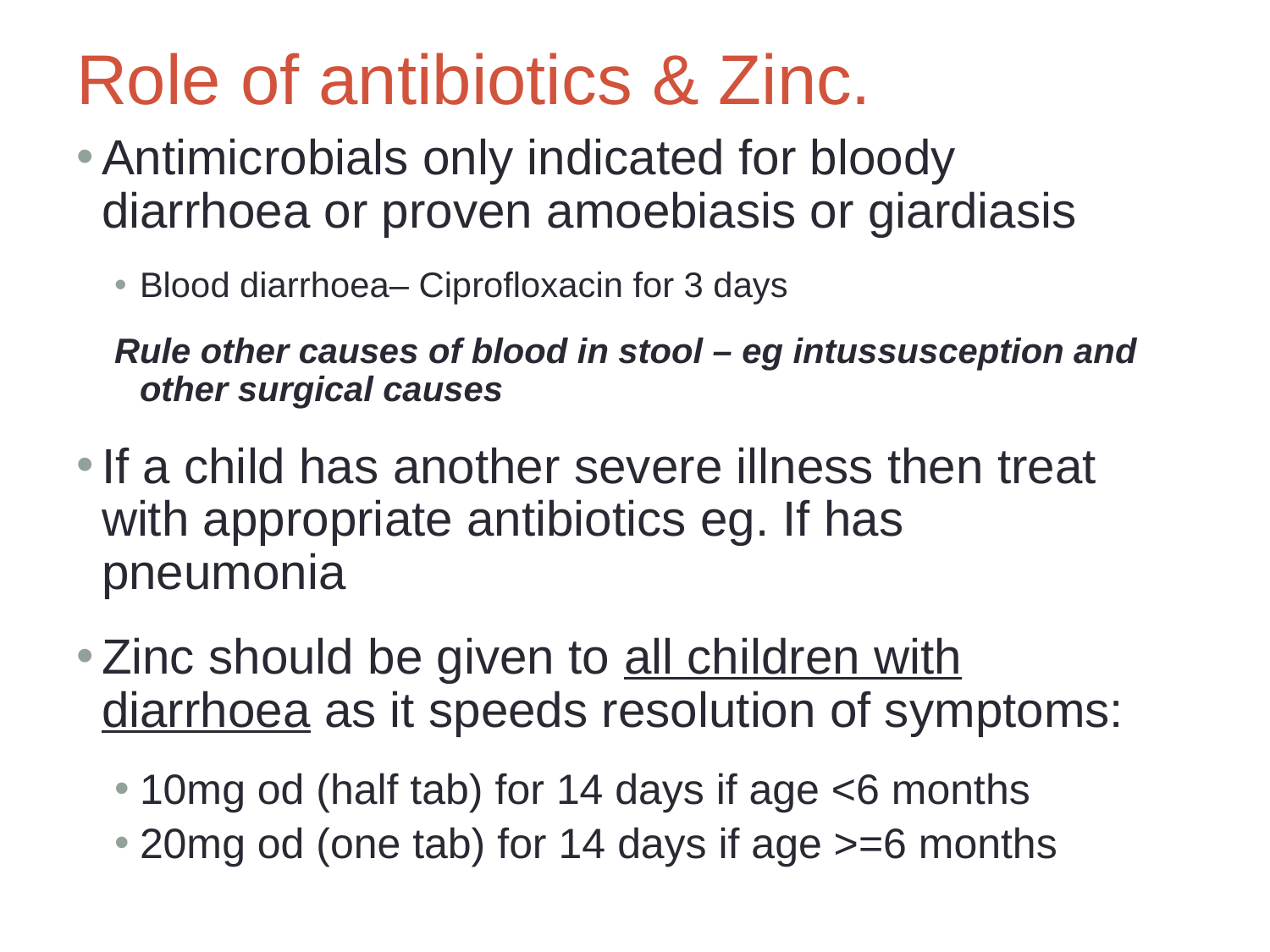

# Role of antibiotics & Zinc.
Antimicrobials only indicated for bloody diarrhoea or proven amoebiasis or giardiasis
Blood diarrhoea– Ciprofloxacin for 3 days
Rule other causes of blood in stool – eg intussusception and other surgical causes
If a child has another severe illness then treat with appropriate antibiotics eg. If has pneumonia
Zinc should be given to all children with diarrhoea as it speeds resolution of symptoms:
10mg od (half tab) for 14 days if age <6 months
20mg od (one tab) for 14 days if age >=6 months